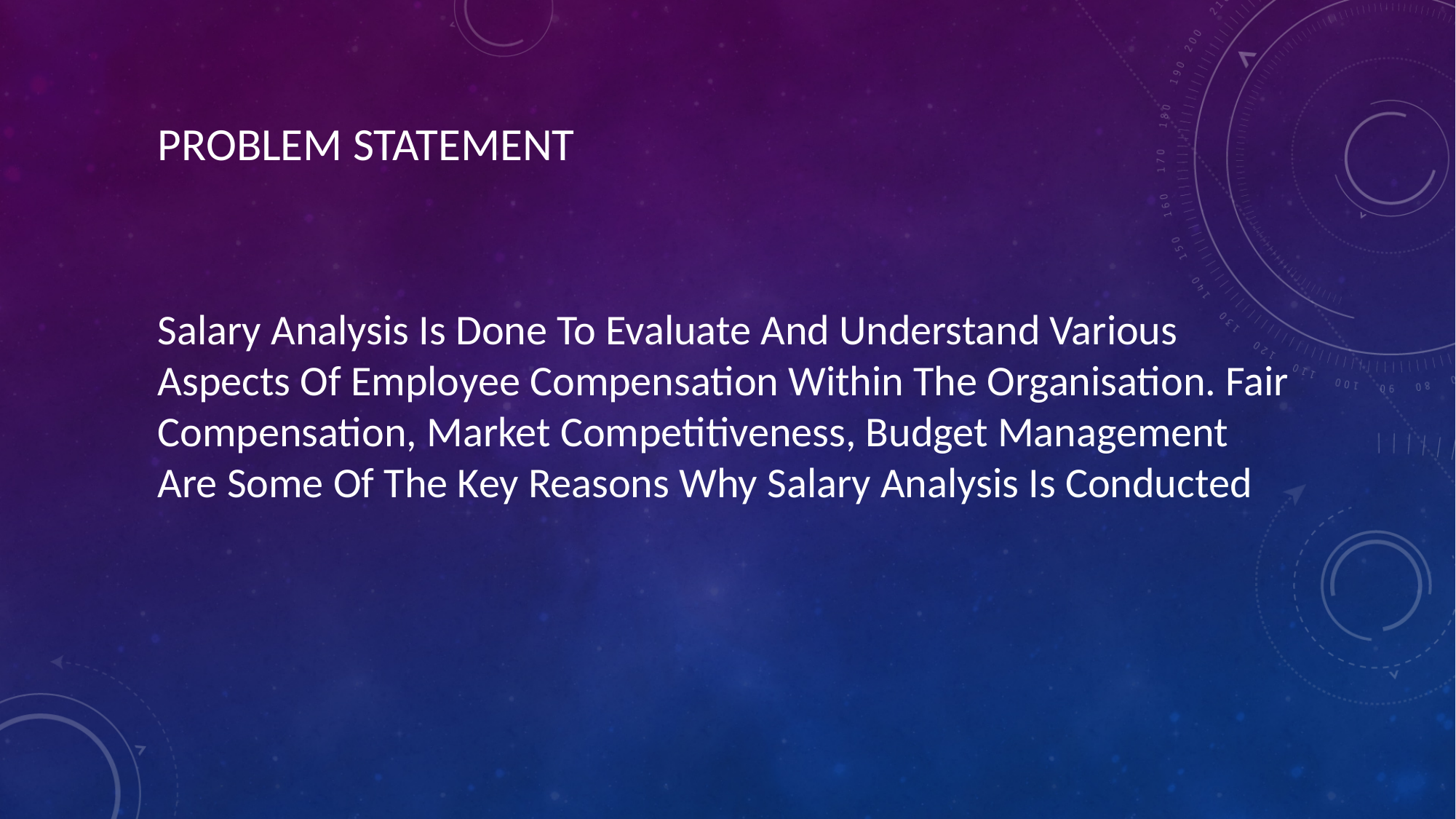

# Problem statement
Salary Analysis Is Done To Evaluate And Understand Various Aspects Of Employee Compensation Within The Organisation. Fair Compensation, Market Competitiveness, Budget Management Are Some Of The Key Reasons Why Salary Analysis Is Conducted